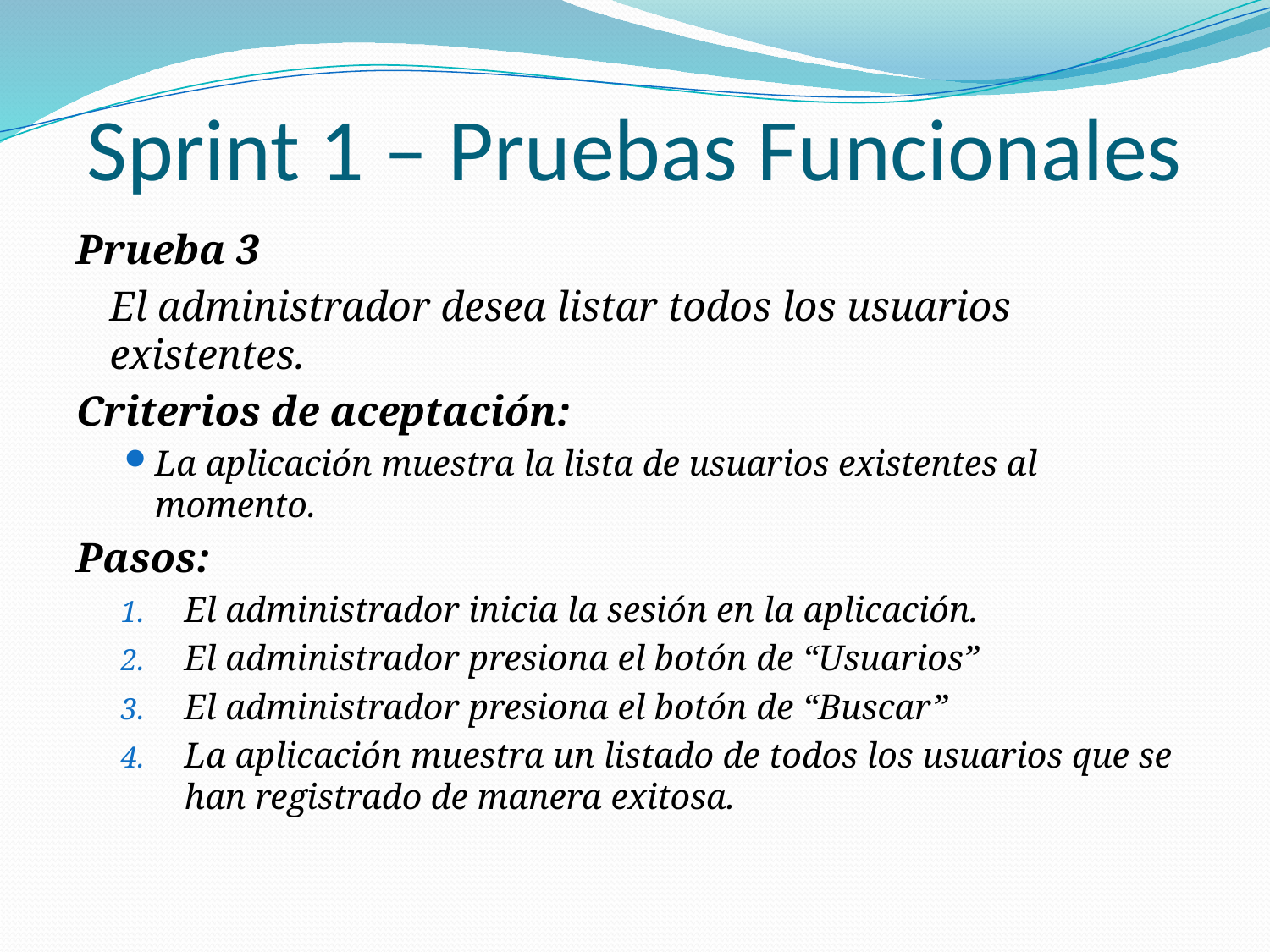

# Sprint 1 – Pruebas Funcionales
Prueba 3
	El administrador desea listar todos los usuarios existentes.
Criterios de aceptación:
La aplicación muestra la lista de usuarios existentes al momento.
Pasos:
El administrador inicia la sesión en la aplicación.
El administrador presiona el botón de “Usuarios”
El administrador presiona el botón de “Buscar”
La aplicación muestra un listado de todos los usuarios que se han registrado de manera exitosa.